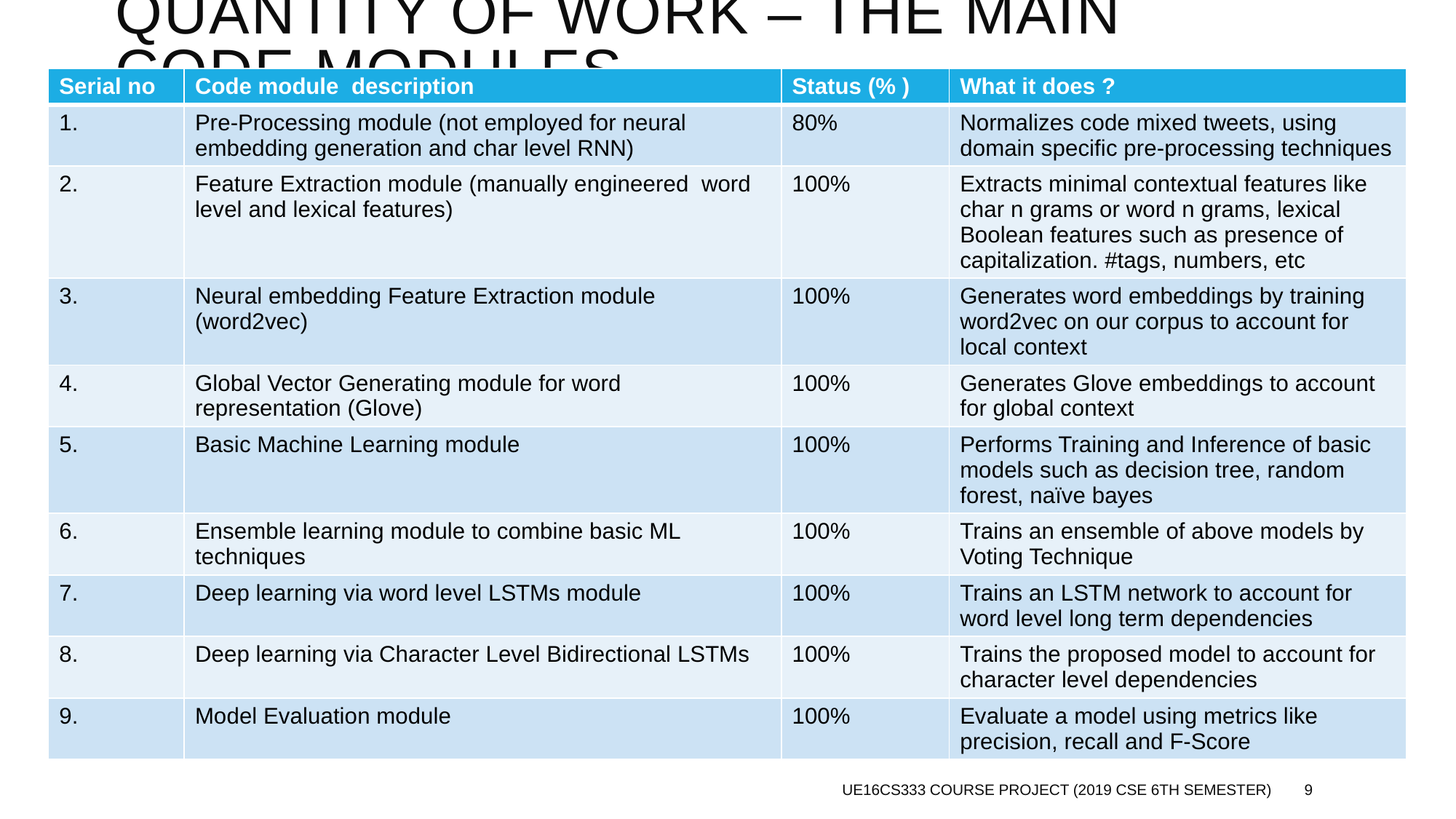

# Quantity of work – the main code modules
| Serial no | Code module description | Status (% ) | What it does ? |
| --- | --- | --- | --- |
| 1. | Pre-Processing module (not employed for neural embedding generation and char level RNN) | 80% | Normalizes code mixed tweets, using domain specific pre-processing techniques |
| 2. | Feature Extraction module (manually engineered word level and lexical features) | 100% | Extracts minimal contextual features like char n grams or word n grams, lexical Boolean features such as presence of capitalization. #tags, numbers, etc |
| 3. | Neural embedding Feature Extraction module (word2vec) | 100% | Generates word embeddings by training word2vec on our corpus to account for local context |
| 4. | Global Vector Generating module for word representation (Glove) | 100% | Generates Glove embeddings to account for global context |
| 5. | Basic Machine Learning module | 100% | Performs Training and Inference of basic models such as decision tree, random forest, naïve bayes |
| 6. | Ensemble learning module to combine basic ML techniques | 100% | Trains an ensemble of above models by Voting Technique |
| 7. | Deep learning via word level LSTMs module | 100% | Trains an LSTM network to account for word level long term dependencies |
| 8. | Deep learning via Character Level Bidirectional LSTMs | 100% | Trains the proposed model to account for character level dependencies |
| 9. | Model Evaluation module | 100% | Evaluate a model using metrics like precision, recall and F-Score |
UE16CS333 course project (2019 CSE 6th Semester)
9